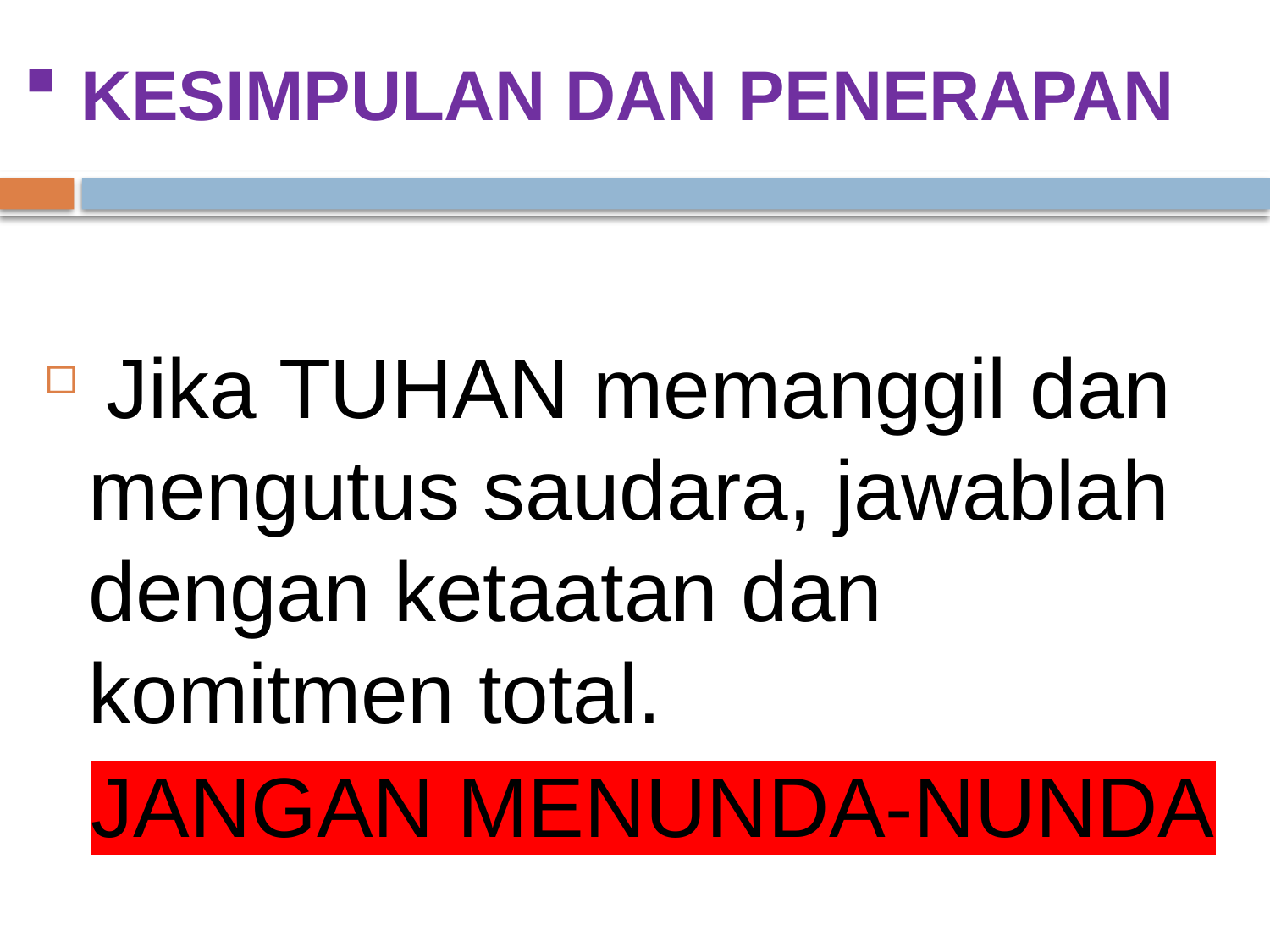

# KESIMPULAN DAN PENERAPAN
 Jika TUHAN memanggil dan mengutus saudara, jawablah dengan ketaatan dan komitmen total.
  JANGAN MENUNDA-NUNDA